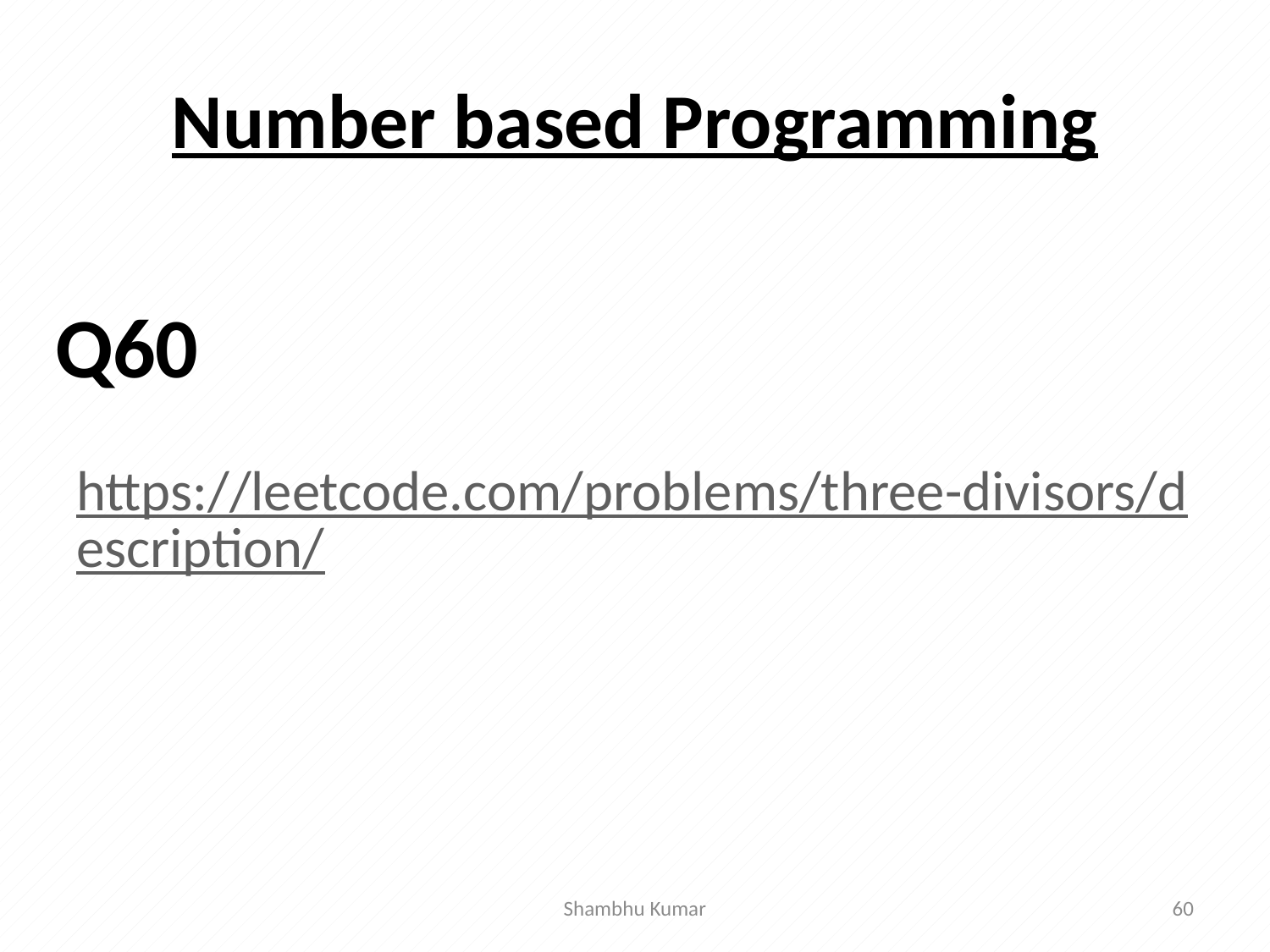

# Number based Programming

 https://leetcode.com/problems/three-divisors/description/

Q60
Shambhu Kumar
60